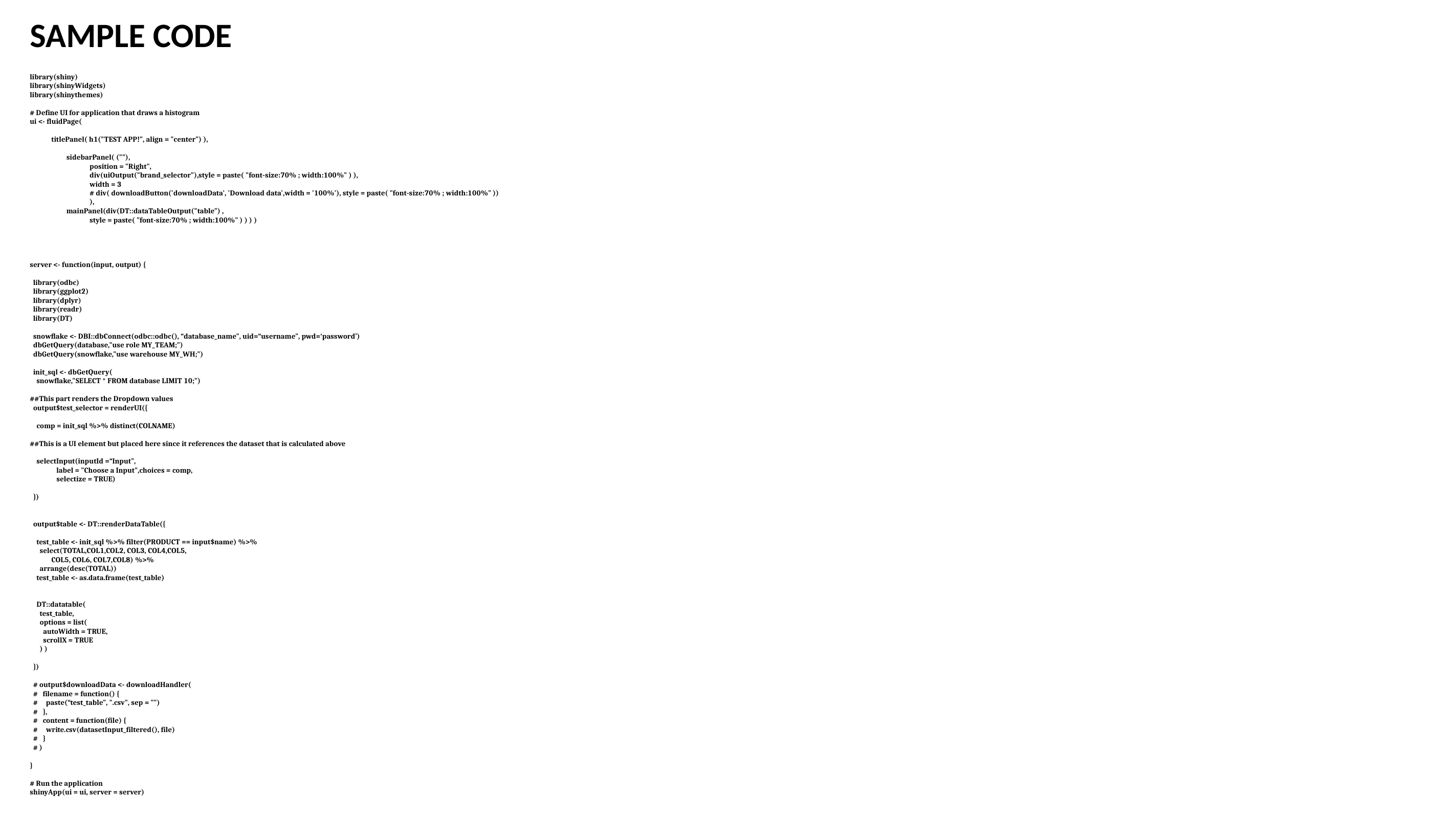

SAMPLE CODE

library(shiny)
library(shinyWidgets)
library(shinythemes)

# Define UI for application that draws a histogram
ui <- fluidPage(

             titlePanel( h1("TEST APP!", align = "center") ),

                      sidebarPanel( (""),
                                    position = "Right",
                                    div(uiOutput("brand_selector"),style = paste( "font-size:70% ; width:100%" ) ),
                                    width = 3
                                    # div( downloadButton('downloadData', 'Download data',width = '100%'), style = paste( "font-size:70% ; width:100%" ))
                                    ),
                      mainPanel(div(DT::dataTableOutput("table") ,
                                    style = paste( "font-size:70% ; width:100%" ) ) ) )

server <- function(input, output) {

  library(odbc)
  library(ggplot2)
  library(dplyr)
  library(readr)
  library(DT)

  snowflake <- DBI::dbConnect(odbc::odbc(), “database_name", uid=“username", pwd=‘password’)
  dbGetQuery(database,"use role MY_TEAM;")
  dbGetQuery(snowflake,"use warehouse MY_WH;")

  init_sql <- dbGetQuery(
    snowflake,"SELECT * FROM database LIMIT 10;")

##This part renders the Dropdown values
  output$test_selector = renderUI({

    comp = init_sql %>% distinct(COLNAME)

##This is a UI element but placed here since it references the dataset that is calculated above

    selectInput(inputId =“Input",
                label = "Choose a Input",choices = comp,
                selectize = TRUE)

  })

  output$table <- DT::renderDataTable({

    test_table <- init_sql %>% filter(PRODUCT == input$name) %>%
      select(TOTAL,COL1,COL2, COL3, COL4,COL5,
             COL5, COL6, COL7,COL8) %>%
      arrange(desc(TOTAL))
    test_table <- as.data.frame(test_table)

    DT::datatable(
      test_table,
      options = list(
        autoWidth = TRUE,
        scrollX = TRUE
      ) )

  })

  # output$downloadData <- downloadHandler(
  #   filename = function() {
  #     paste(“test_table", ".csv", sep = "")
  #   },
  #   content = function(file) {
  #     write.csv(datasetInput_filtered(), file)
  #   }
  # )

}

# Run the application
shinyApp(ui = ui, server = server)